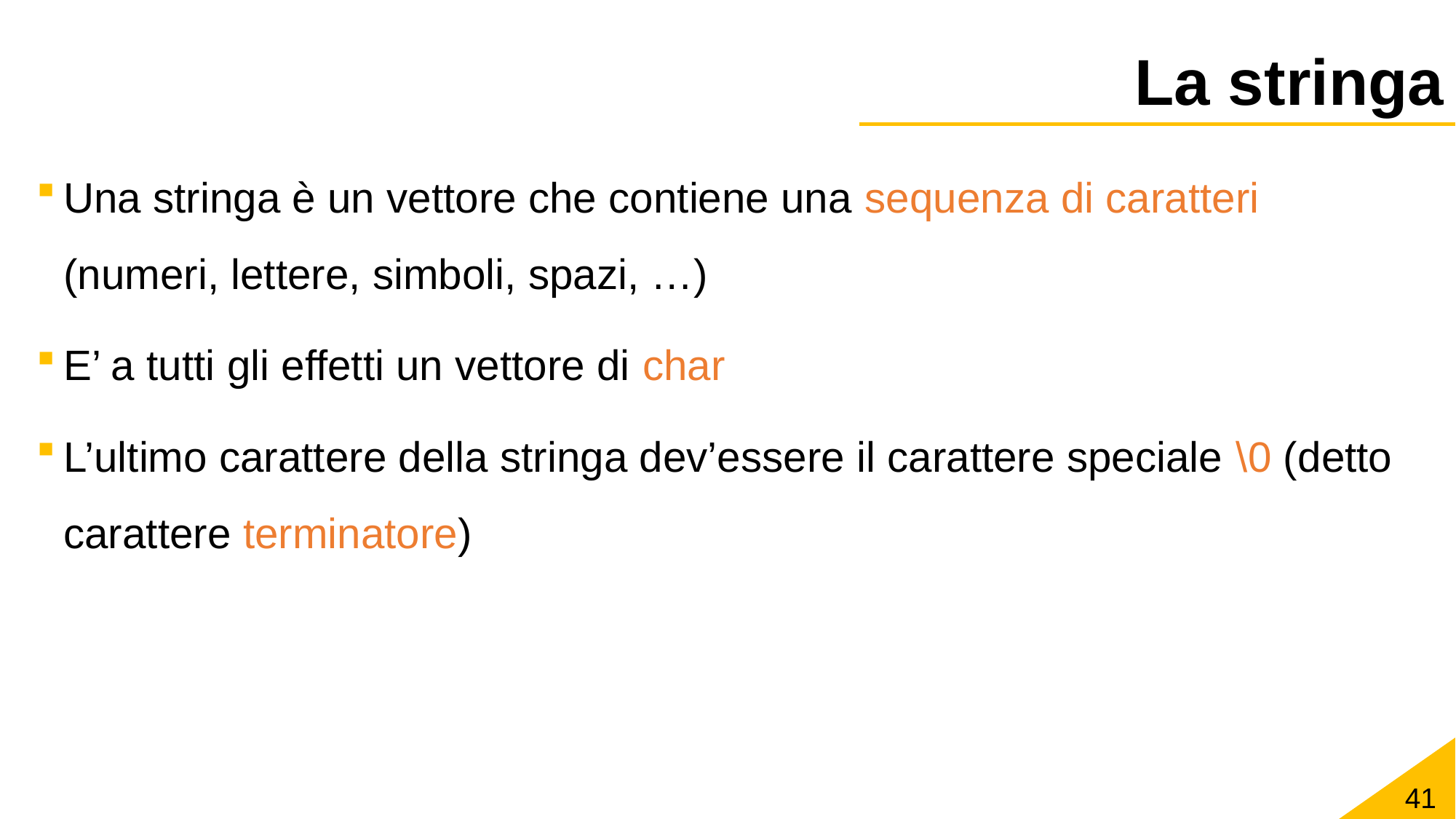

# La stringa
Una stringa è un vettore che contiene una sequenza di caratteri (numeri, lettere, simboli, spazi, …)
E’ a tutti gli effetti un vettore di char
L’ultimo carattere della stringa dev’essere il carattere speciale \0 (detto carattere terminatore)

41